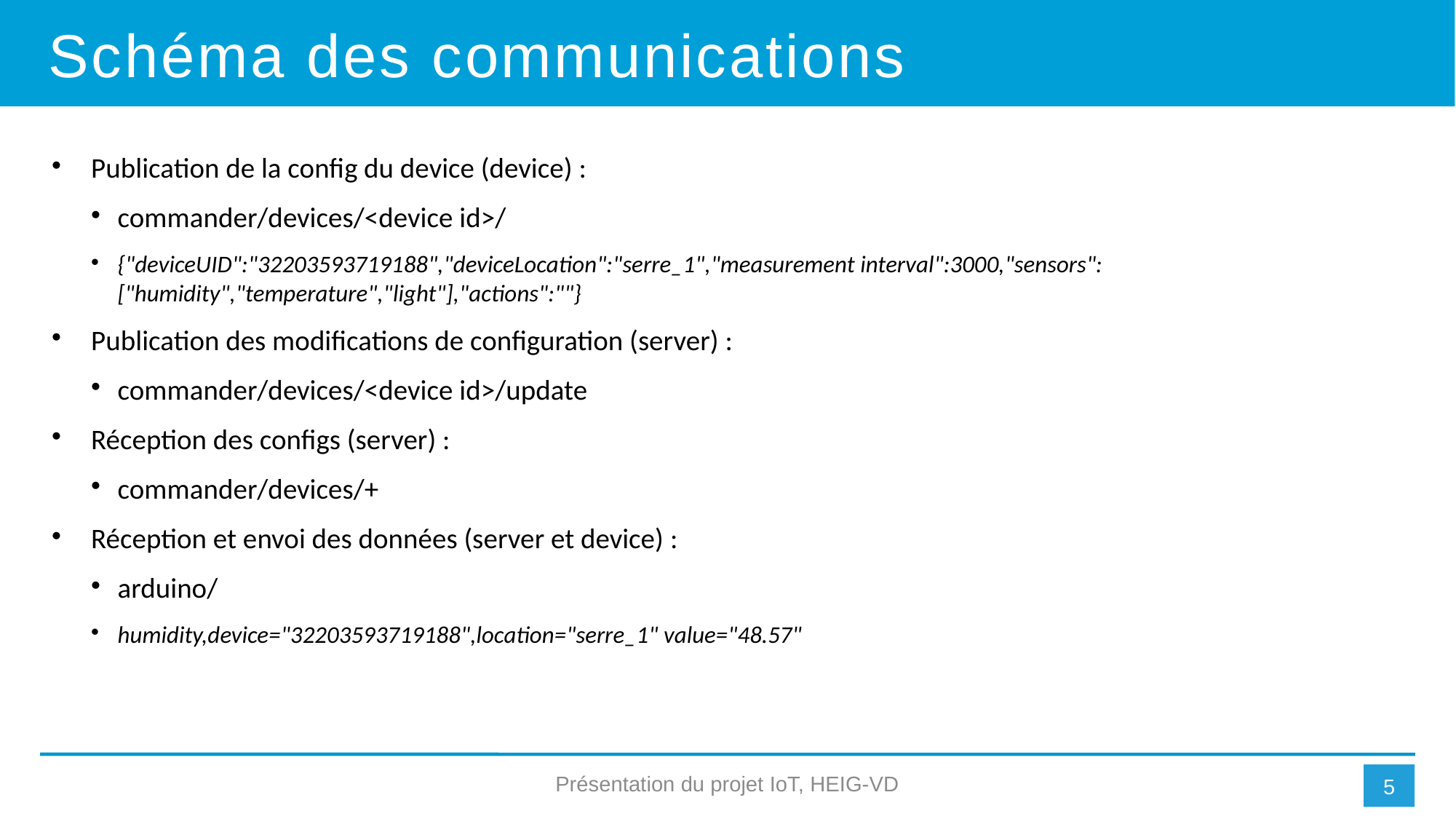

Schéma des communications

Publication de la config du device (device) :
commander/devices/<device id>/
{"deviceUID":"32203593719188","deviceLocation":"serre_1","measurement interval":3000,"sensors":["humidity","temperature","light"],"actions":""}
Publication des modifications de configuration (server) :
commander/devices/<device id>/update
Réception des configs (server) :
commander/devices/+
Réception et envoi des données (server et device) :
arduino/
humidity,device="32203593719188",location="serre_1" value="48.57"

Présentation du projet IoT, HEIG-VD
5